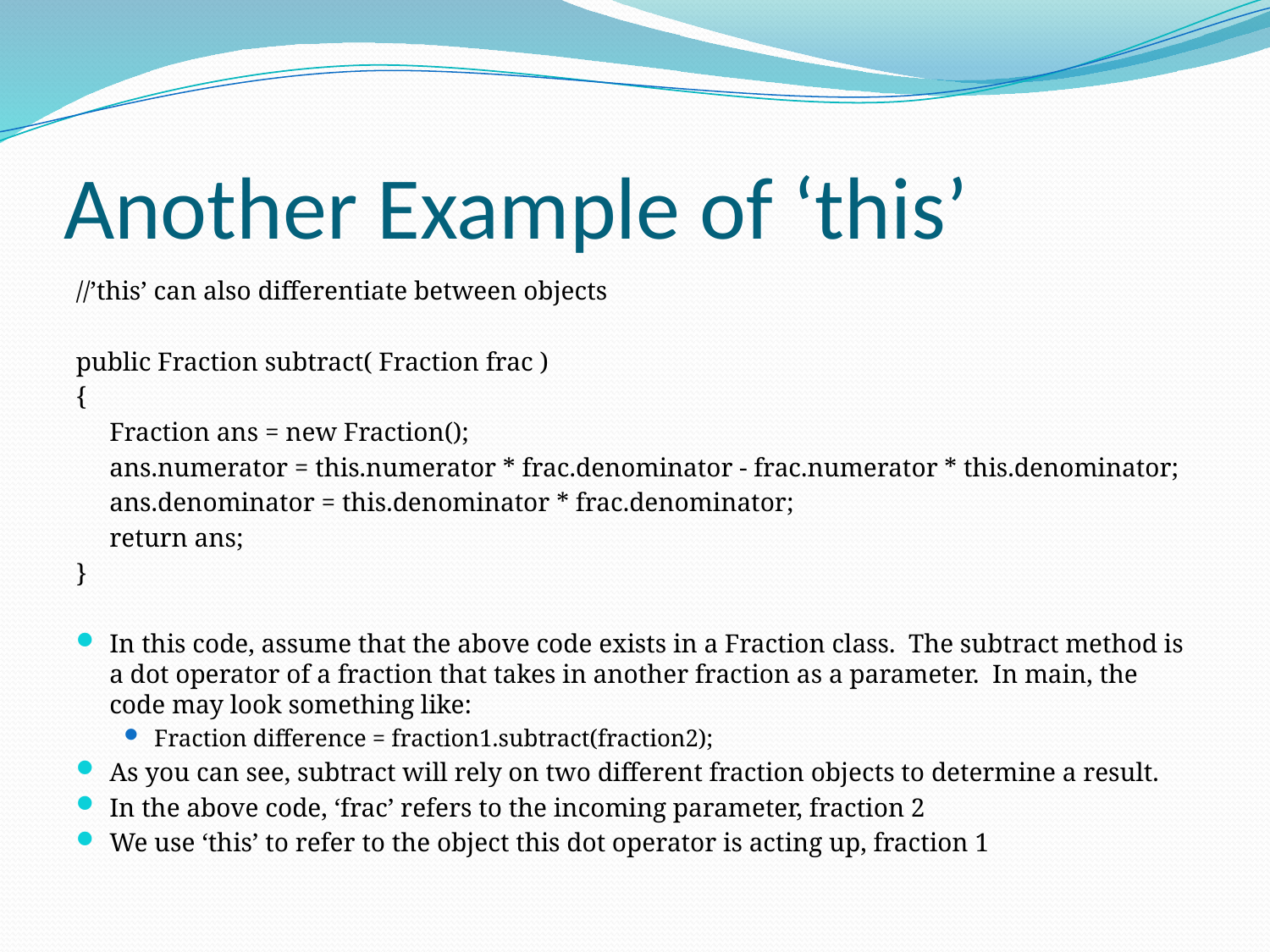

# Another Example of ‘this’
//’this’ can also differentiate between objects

public Fraction subtract( Fraction frac )
{
	Fraction ans = new Fraction();
	ans.numerator = this.numerator * frac.denominator - frac.numerator * this.denominator;
	ans.denominator = this.denominator * frac.denominator;
	return ans;
}

In this code, assume that the above code exists in a Fraction class.  The subtract method is a dot operator of a fraction that takes in another fraction as a parameter.  In main, the code may look something like:
Fraction difference = fraction1.subtract(fraction2);
As you can see, subtract will rely on two different fraction objects to determine a result.
In the above code, ‘frac’ refers to the incoming parameter, fraction 2
We use ‘this’ to refer to the object this dot operator is acting up, fraction 1